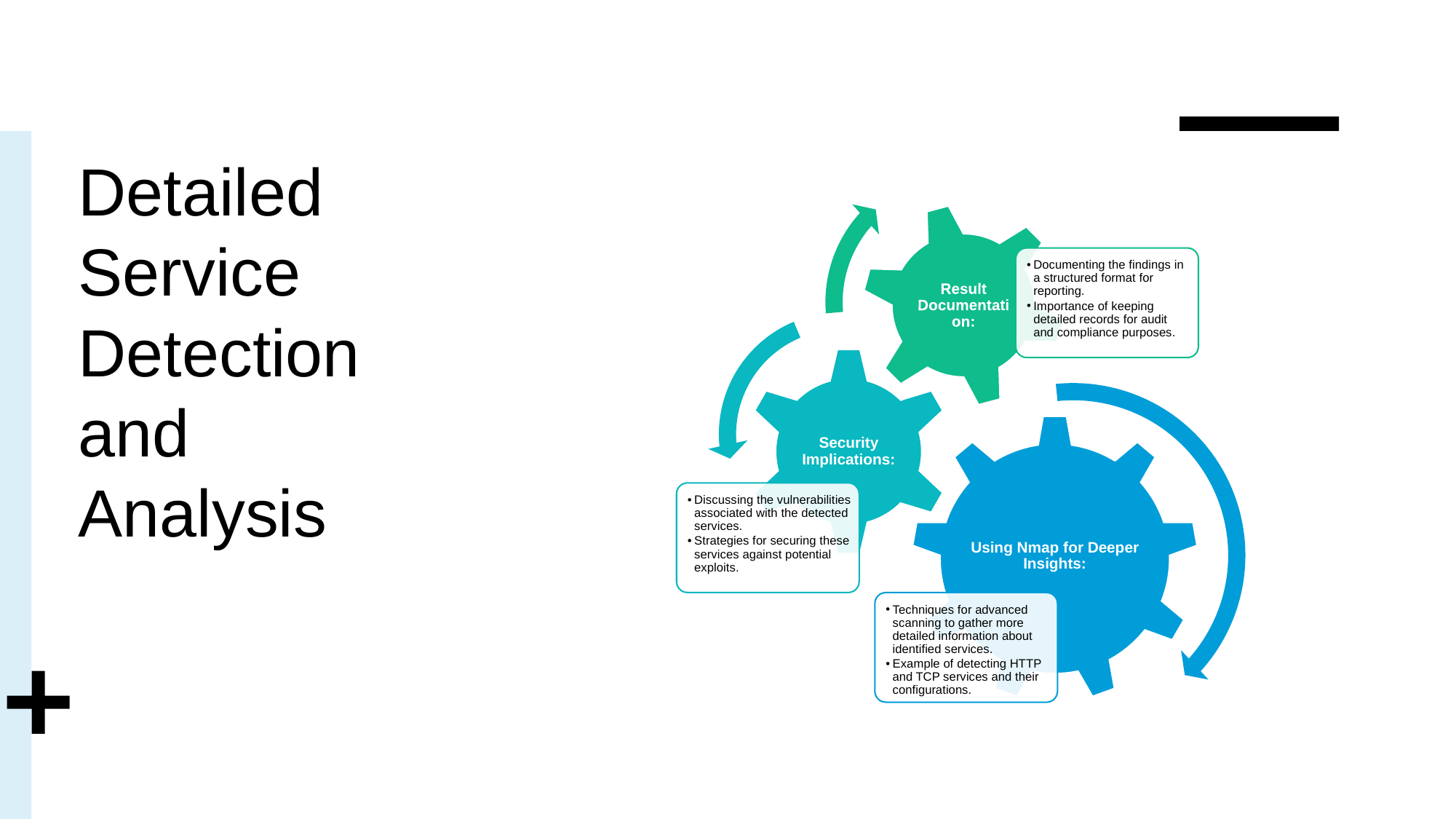

# Detailed Service Detection and Analysis
Using Nmap for Deeper Insights:
Techniques for advanced scanning to gather more detailed information about identified services.
Example of detecting HTTP and TCP services and their configurations.
Security Implications:
Discussing the vulnerabilities associated with the detected services.
Strategies for securing these services against potential exploits.
Result Documentation:
Documenting the findings in a structured format for reporting.
Importance of keeping detailed records for audit and compliance purposes.